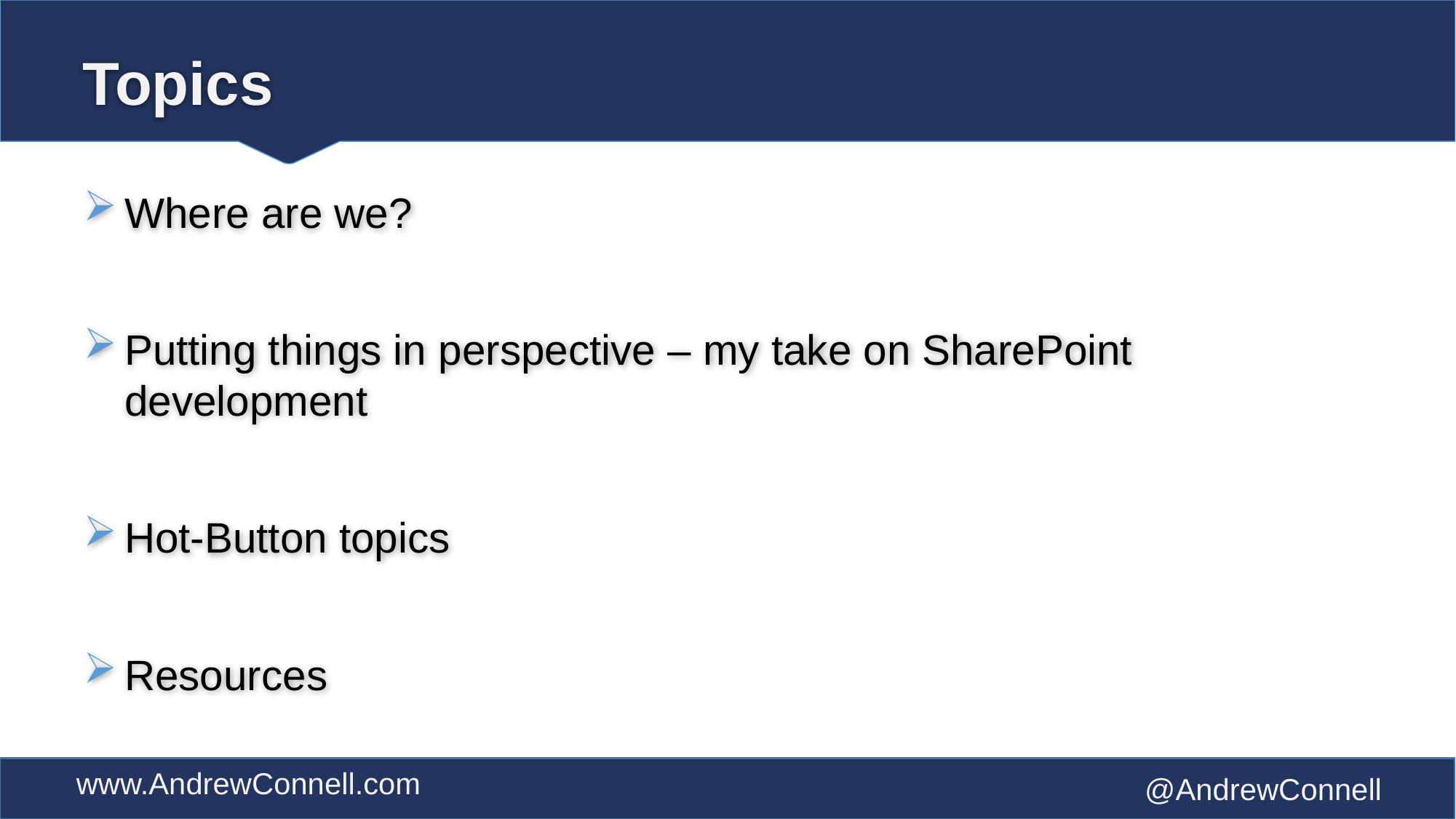

# Topics
Where are we?

Putting things in perspective – my take on SharePoint development

Hot-Button topics

Resources